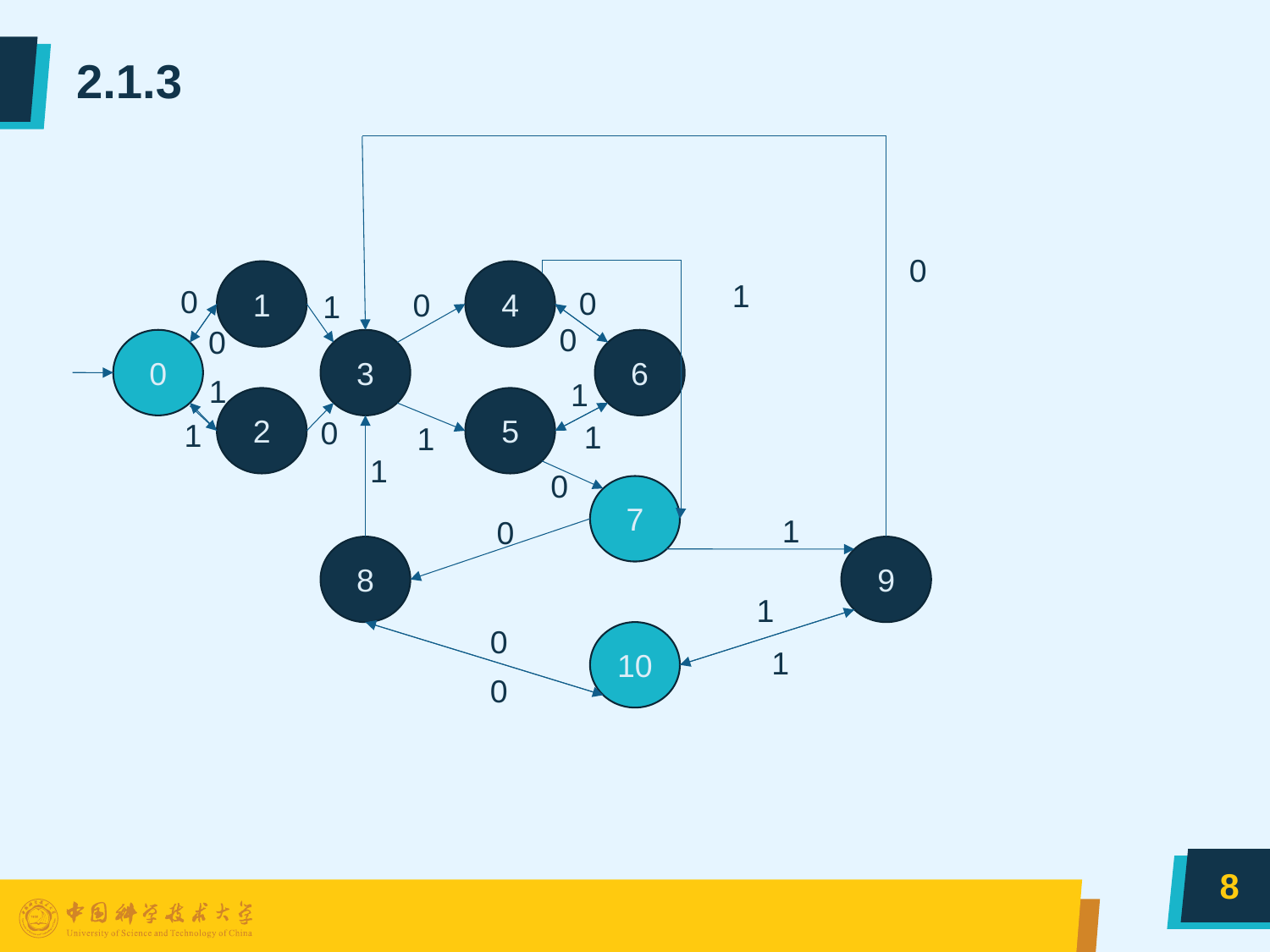

# 2.1.3
0
1
4
1
0
0
0
1
0
0
6
0
3
1
1
2
5
0
1
1
1
1
0
7
1
0
9
8
1
0
10
1
0
8